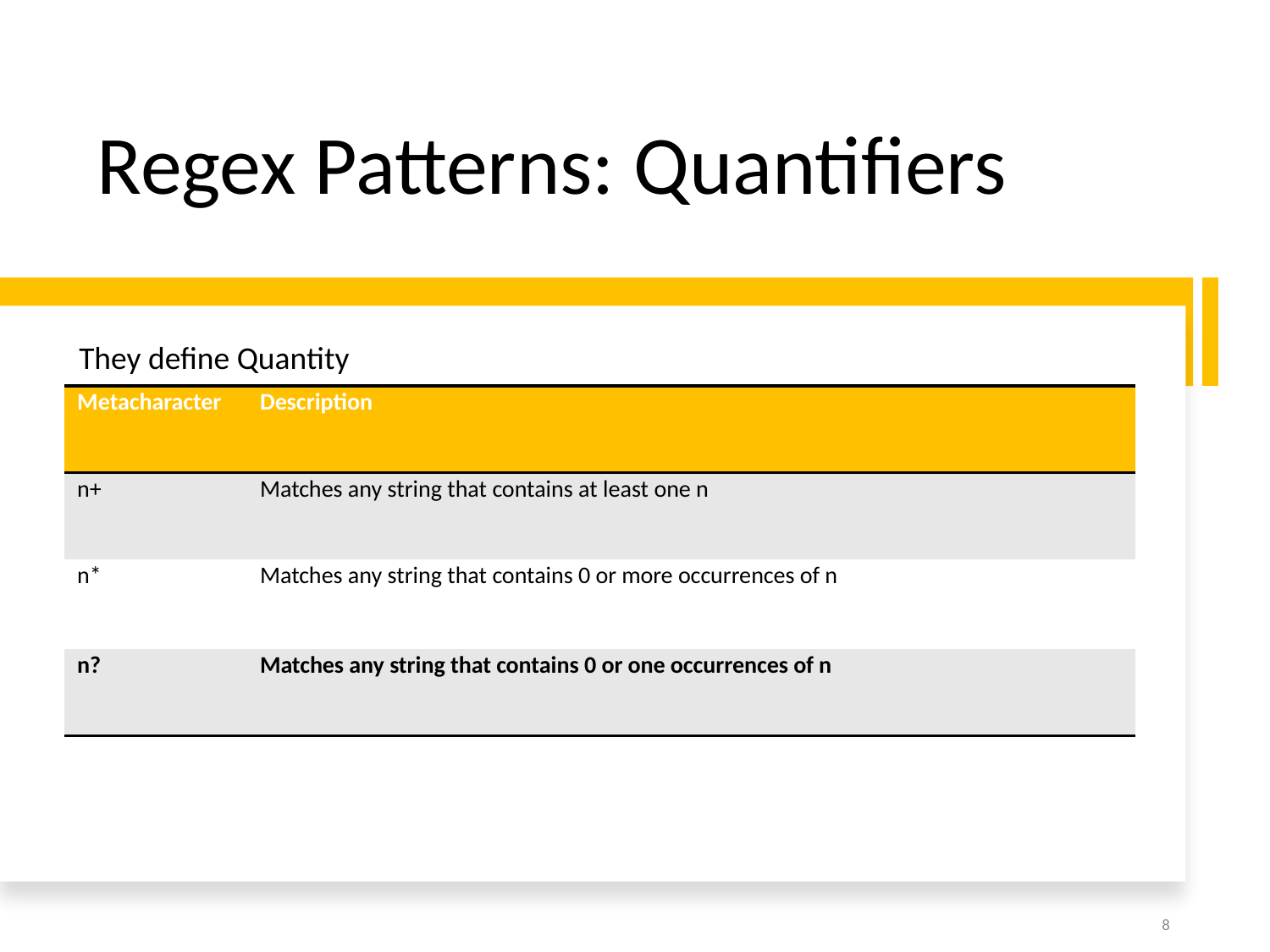

# Regex Patterns: Quantifiers

They define Quantity
| Metacharacter | Description |
| --- | --- |
| n+ | Matches any string that contains at least one n |
| n\* | Matches any string that contains 0 or more occurrences of n |
| n? | Matches any string that contains 0 or one occurrences of n |
8